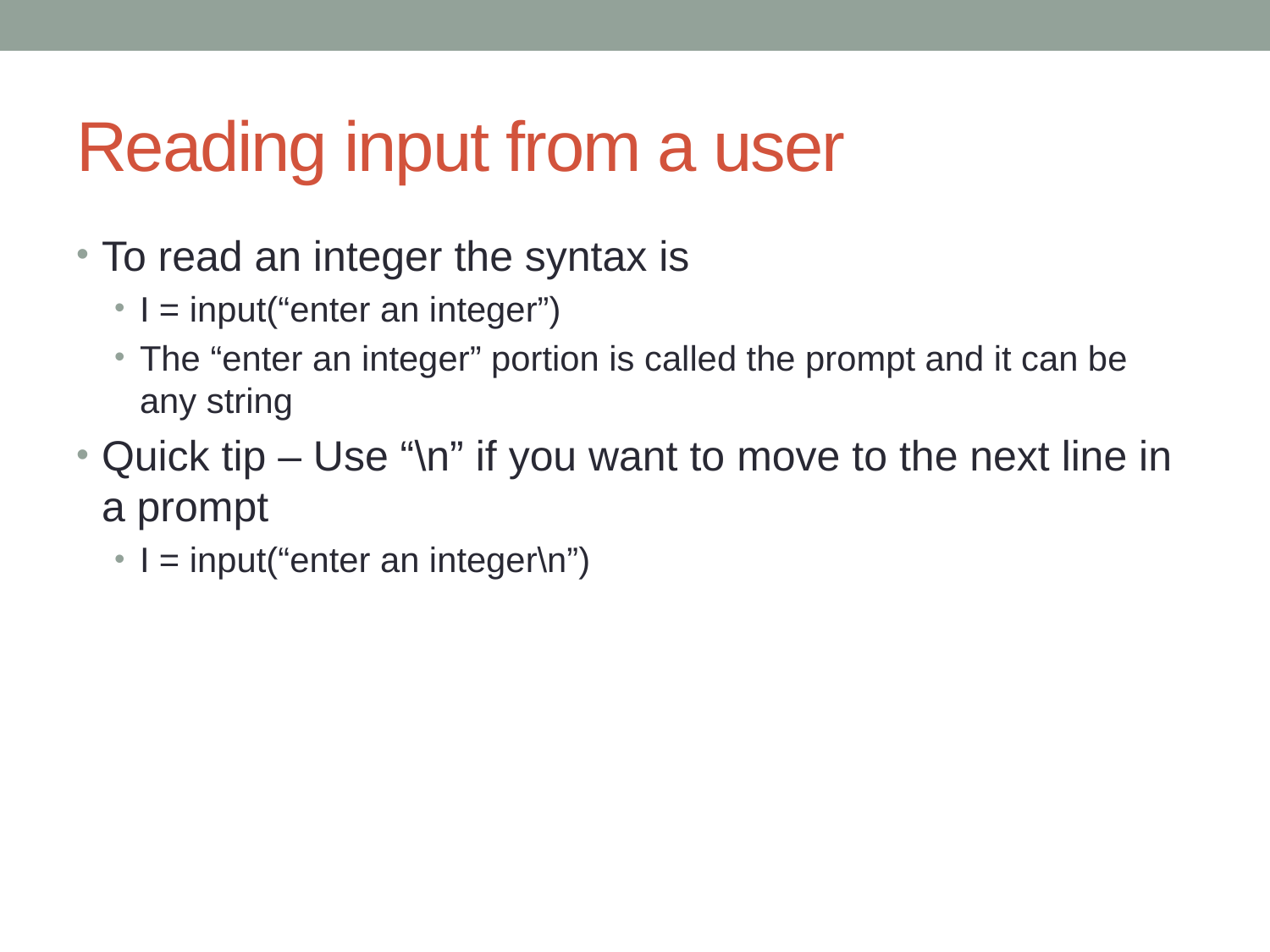

# Reading input from a user
To read an integer the syntax is
I = input(“enter an integer”)
The “enter an integer” portion is called the prompt and it can be any string
Quick tip – Use “\n” if you want to move to the next line in a prompt
I = input(“enter an integer\n”)